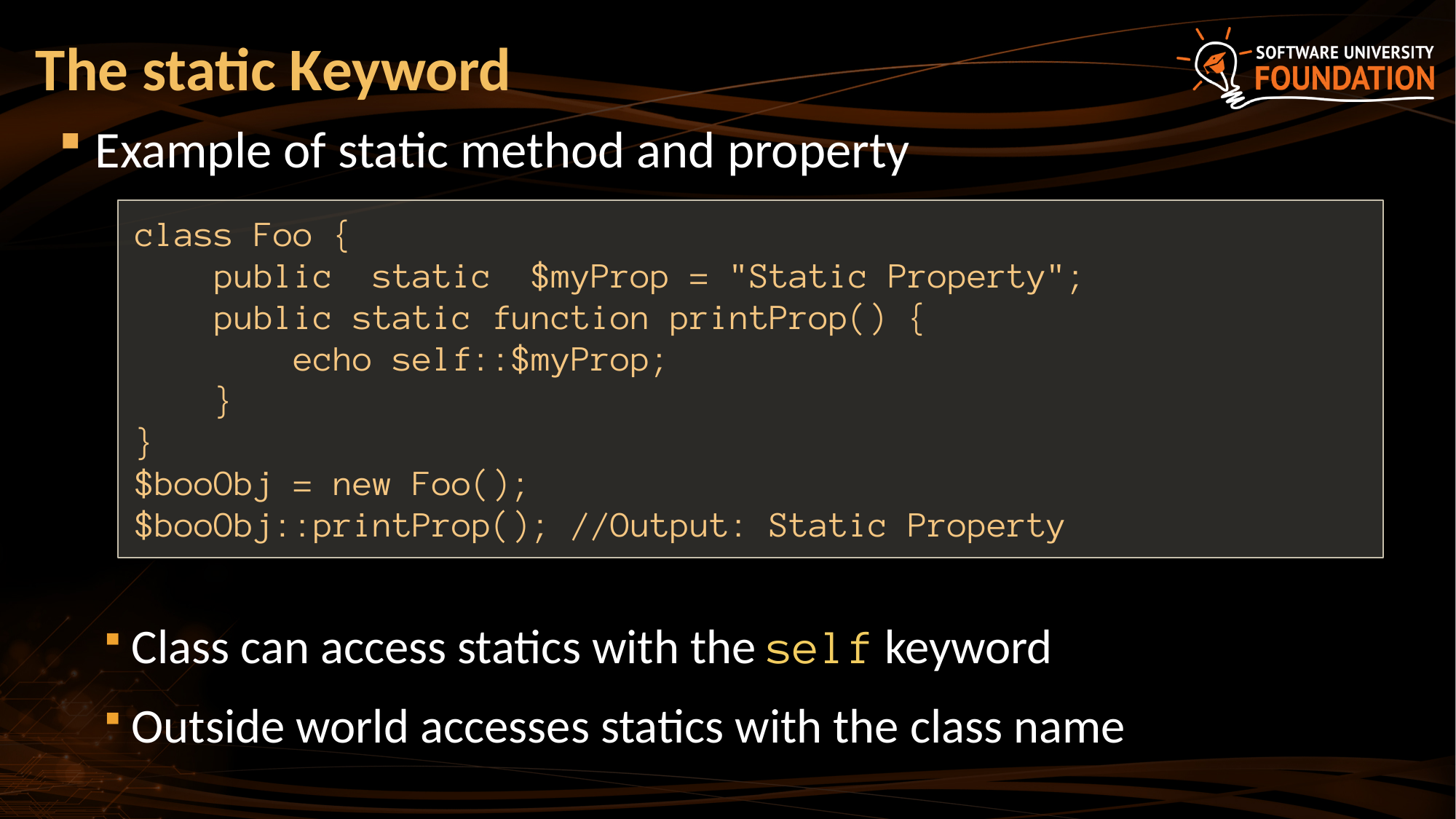

# The static Keyword
Example of static method and property

Class can access statics with the self keyword
Outside world accesses statics with the class name
class Foo {
    public  static  $myProp = "Static Property";
    public static function printProp() {
        echo self::$myProp;
    }
}
$booObj = new Foo();
$booObj::printProp(); //Output: Static Property